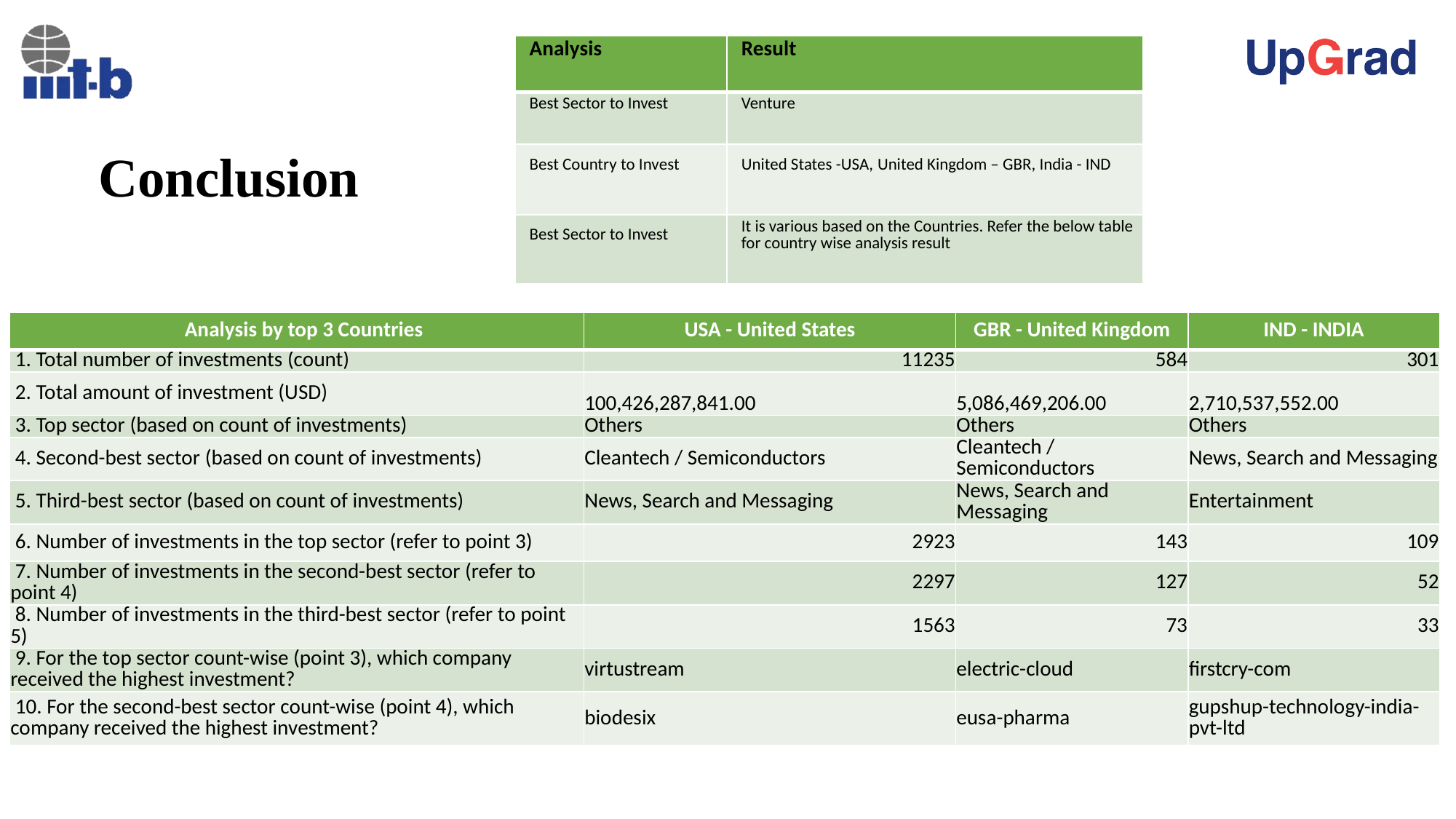

| Analysis | Result |
| --- | --- |
| Best Sector to Invest | Venture |
| Best Country to Invest | United States -USA, United Kingdom – GBR, India - IND |
| Best Sector to Invest | It is various based on the Countries. Refer the below table for country wise analysis result |
# Conclusion
| Analysis by top 3 Countries | USA - United States | GBR - United Kingdom | IND - INDIA |
| --- | --- | --- | --- |
| 1. Total number of investments (count) | 11235 | 584 | 301 |
| 2. Total amount of investment (USD) | 100,426,287,841.00 | 5,086,469,206.00 | 2,710,537,552.00 |
| 3. Top sector (based on count of investments) | Others | Others | Others |
| 4. Second-best sector (based on count of investments) | Cleantech / Semiconductors | Cleantech / Semiconductors | News, Search and Messaging |
| 5. Third-best sector (based on count of investments) | News, Search and Messaging | News, Search and Messaging | Entertainment |
| 6. Number of investments in the top sector (refer to point 3) | 2923 | 143 | 109 |
| 7. Number of investments in the second-best sector (refer to point 4) | 2297 | 127 | 52 |
| 8. Number of investments in the third-best sector (refer to point 5) | 1563 | 73 | 33 |
| 9. For the top sector count-wise (point 3), which company received the highest investment? | virtustream | electric-cloud | firstcry-com |
| 10. For the second-best sector count-wise (point 4), which company received the highest investment? | biodesix | eusa-pharma | gupshup-technology-india-pvt-ltd |